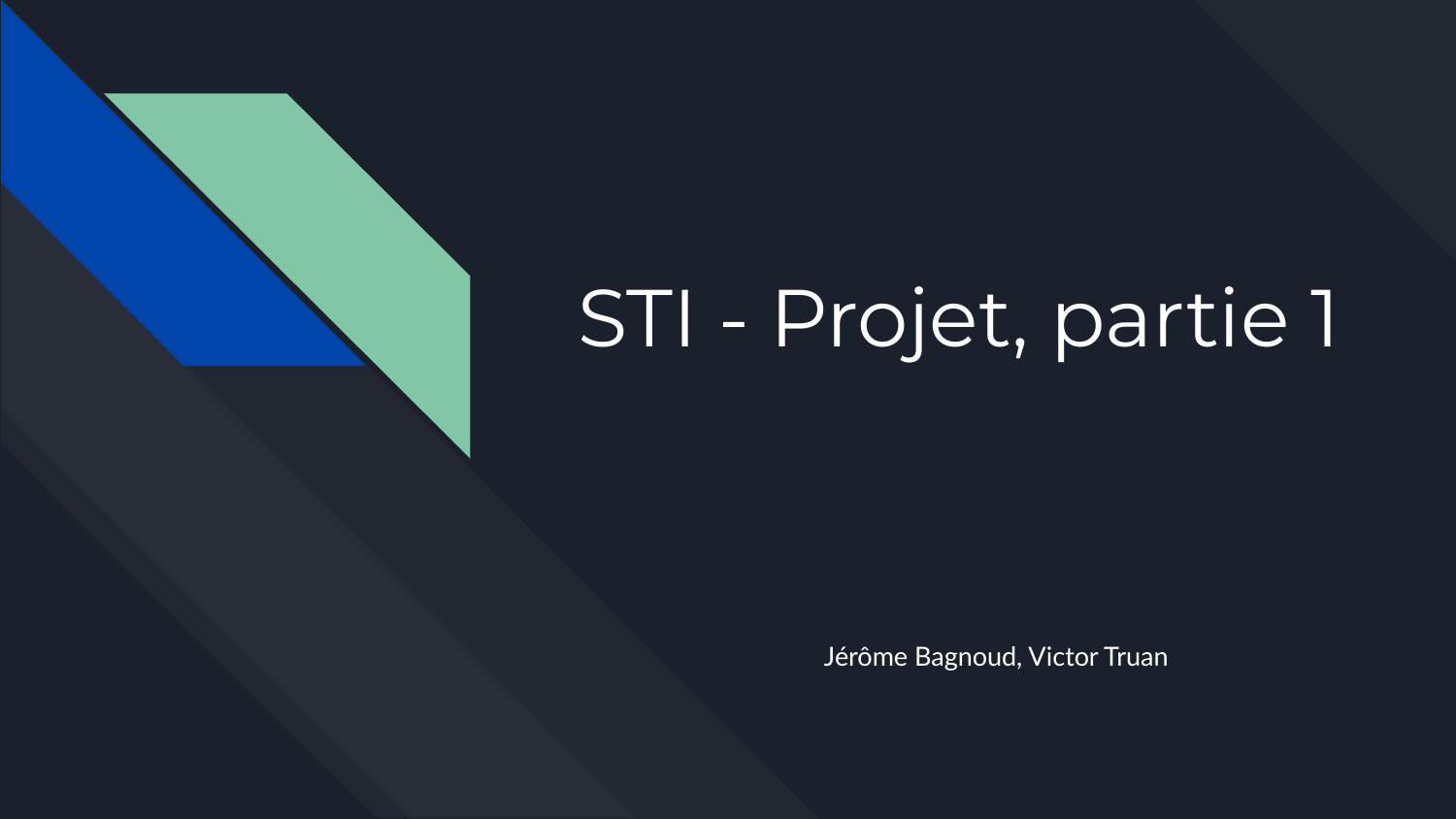

# STI - Projet, partie 1
Jérôme Bagnoud, Victor Truan